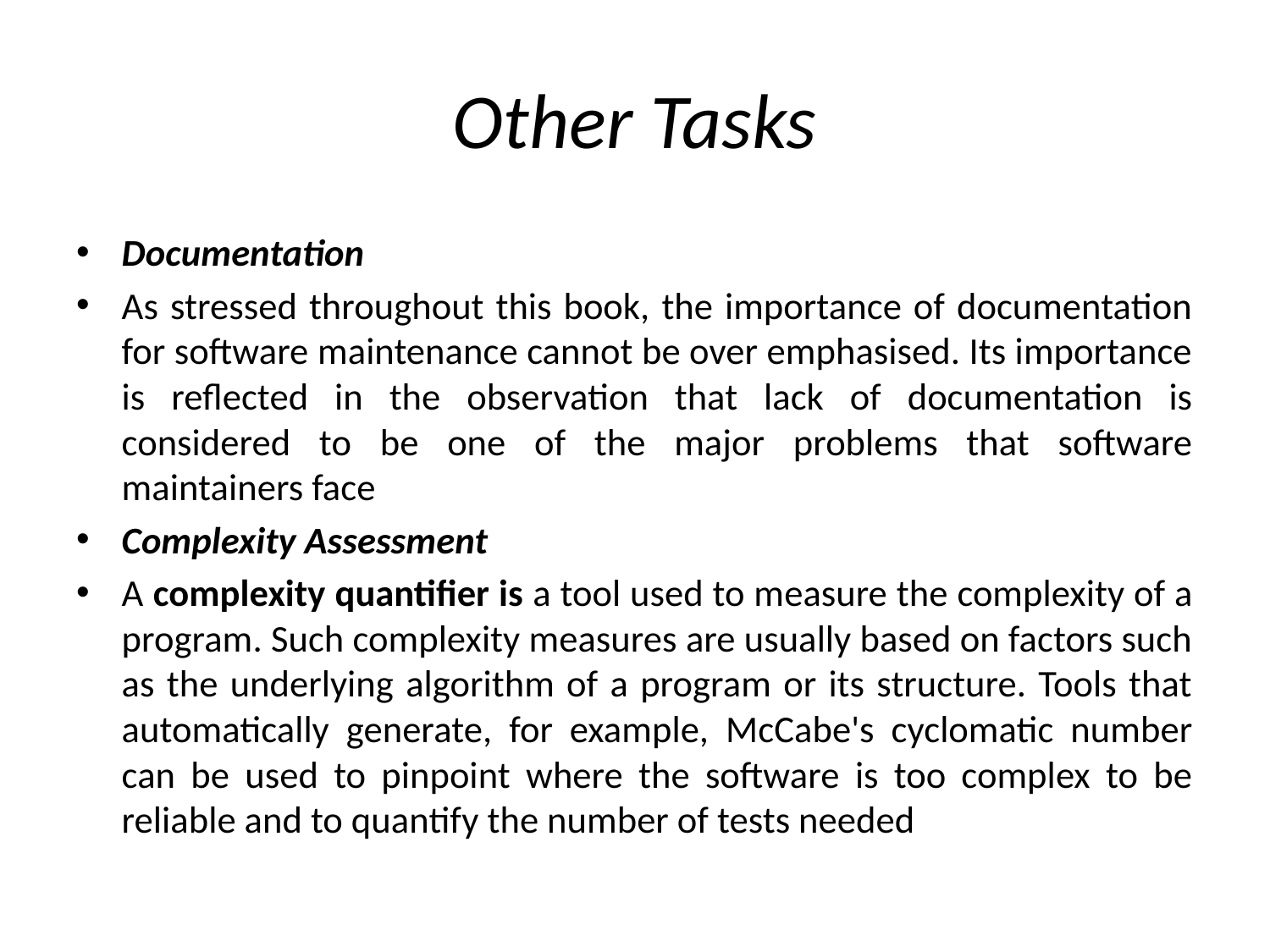

# Other Tasks
Documentation
As stressed throughout this book, the importance of documentation for software maintenance cannot be over emphasised. Its importance is reflected in the observation that lack of documentation is considered to be one of the major problems that software maintainers face
Complexity Assessment
A complexity quantifier is a tool used to measure the complexity of a program. Such complexity measures are usually based on factors such as the underlying algorithm of a program or its structure. Tools that automatically generate, for example, McCabe's cyclomatic number can be used to pinpoint where the software is too complex to be reliable and to quantify the number of tests needed